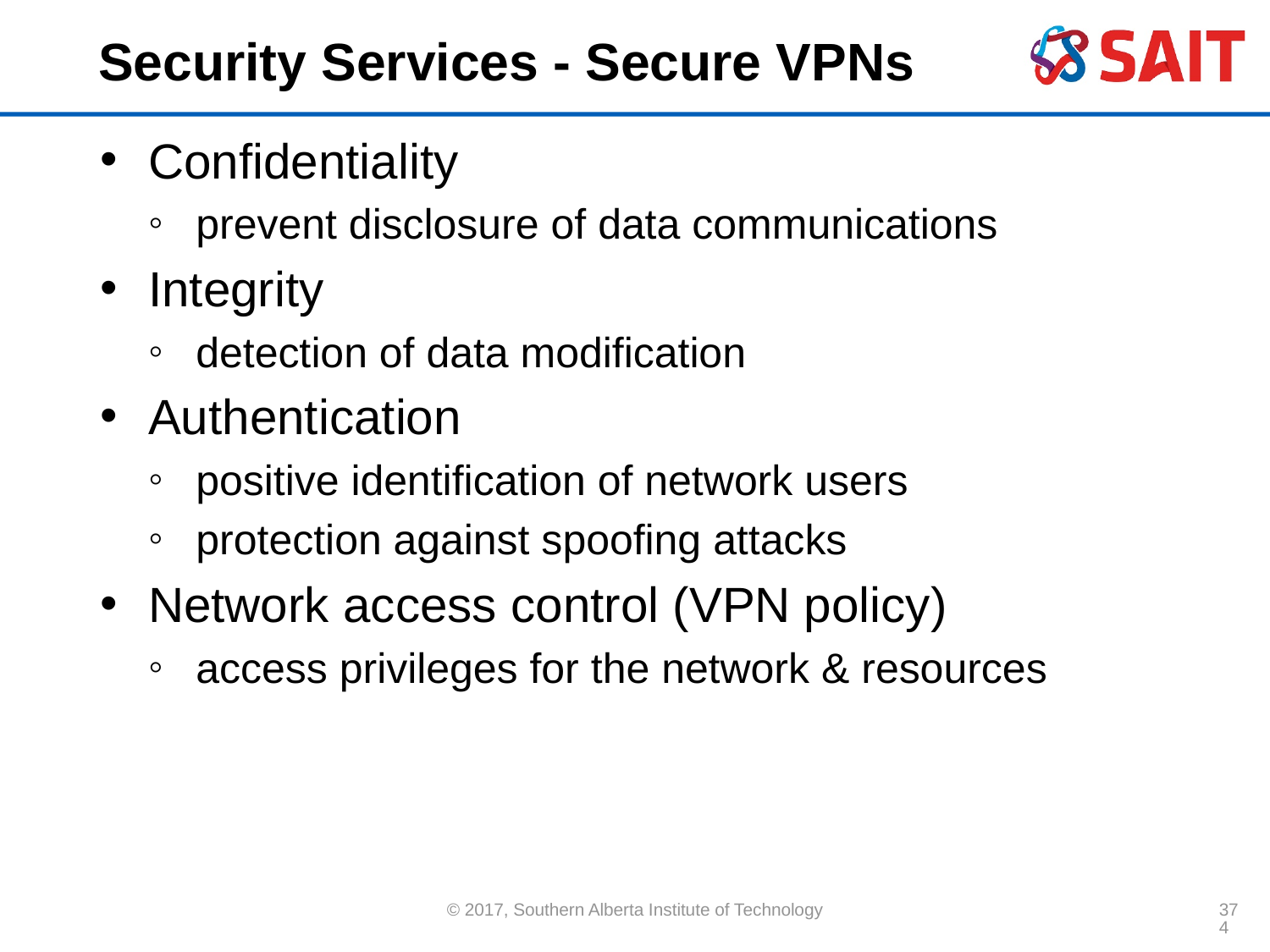

# Security Services - Secure VPNs
Confidentiality
prevent disclosure of data communications
Integrity
detection of data modification
Authentication
positive identification of network users
protection against spoofing attacks
Network access control (VPN policy)
access privileges for the network & resources